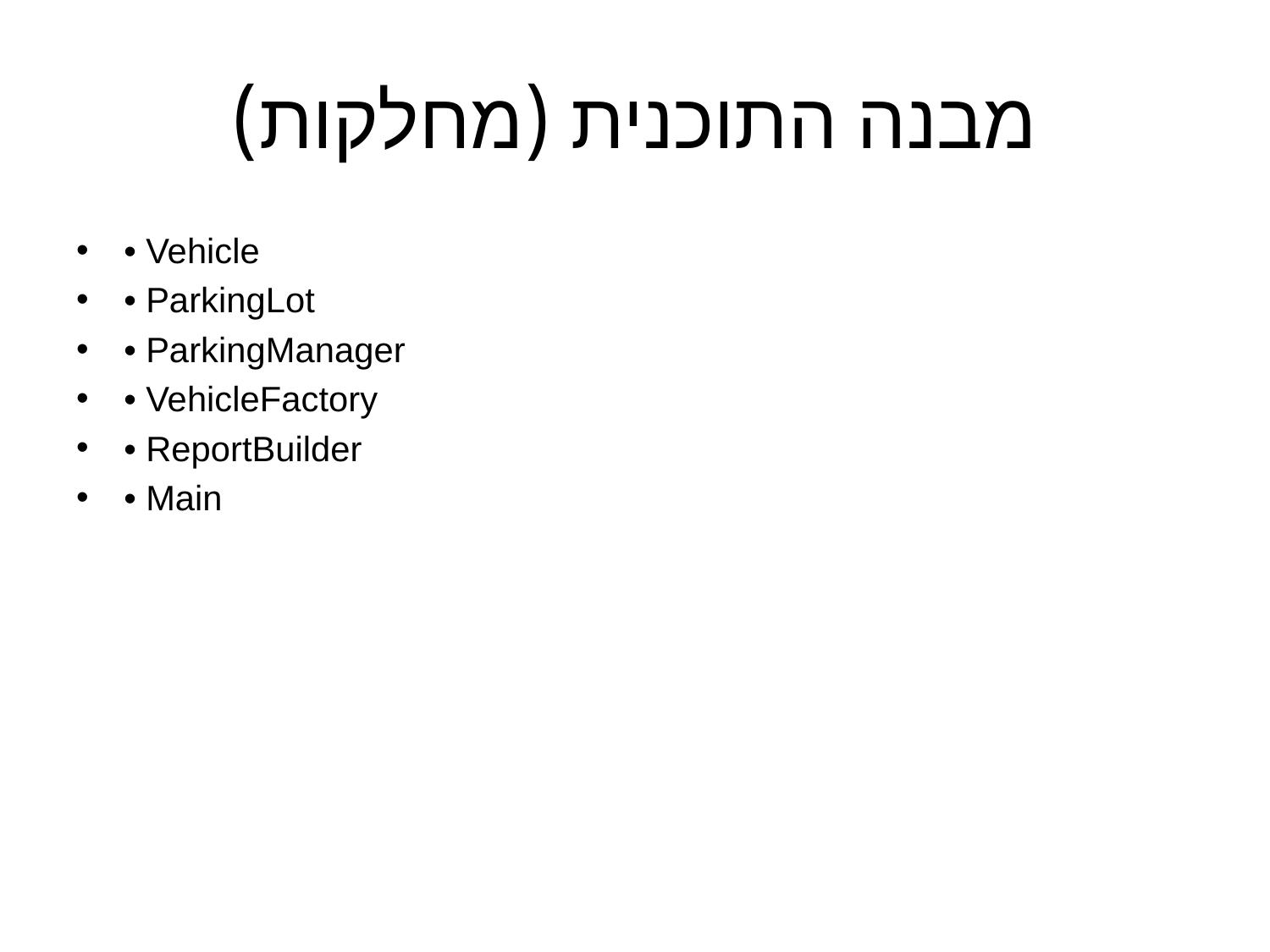

# מבנה התוכנית (מחלקות)
• Vehicle
• ParkingLot
• ParkingManager
• VehicleFactory
• ReportBuilder
• Main